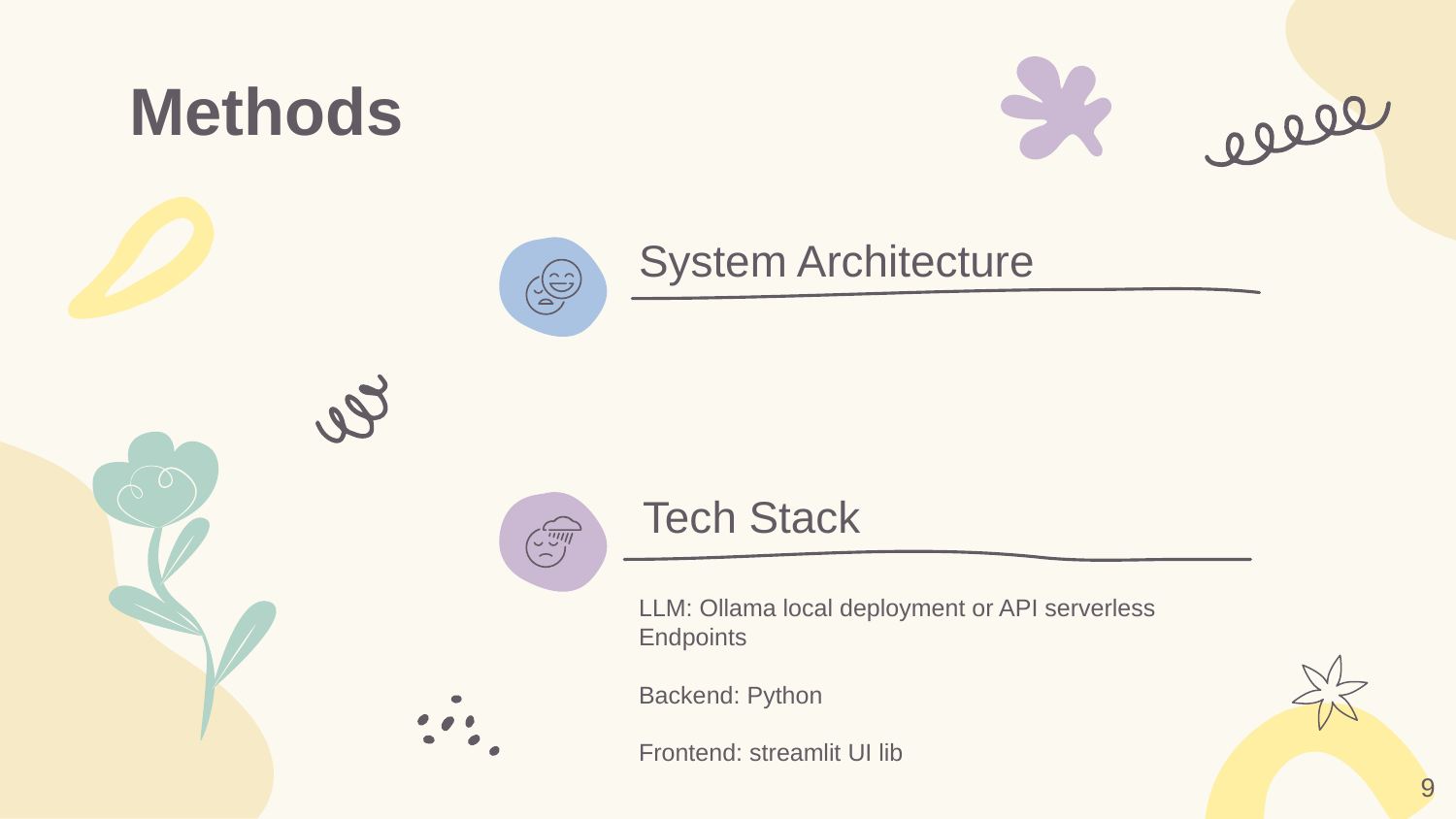

# Methods

System Architecture

Tech Stack

LLM: Ollama local deployment or API serverless Endpoints

Backend: Python

Frontend: streamlit UI lib

9